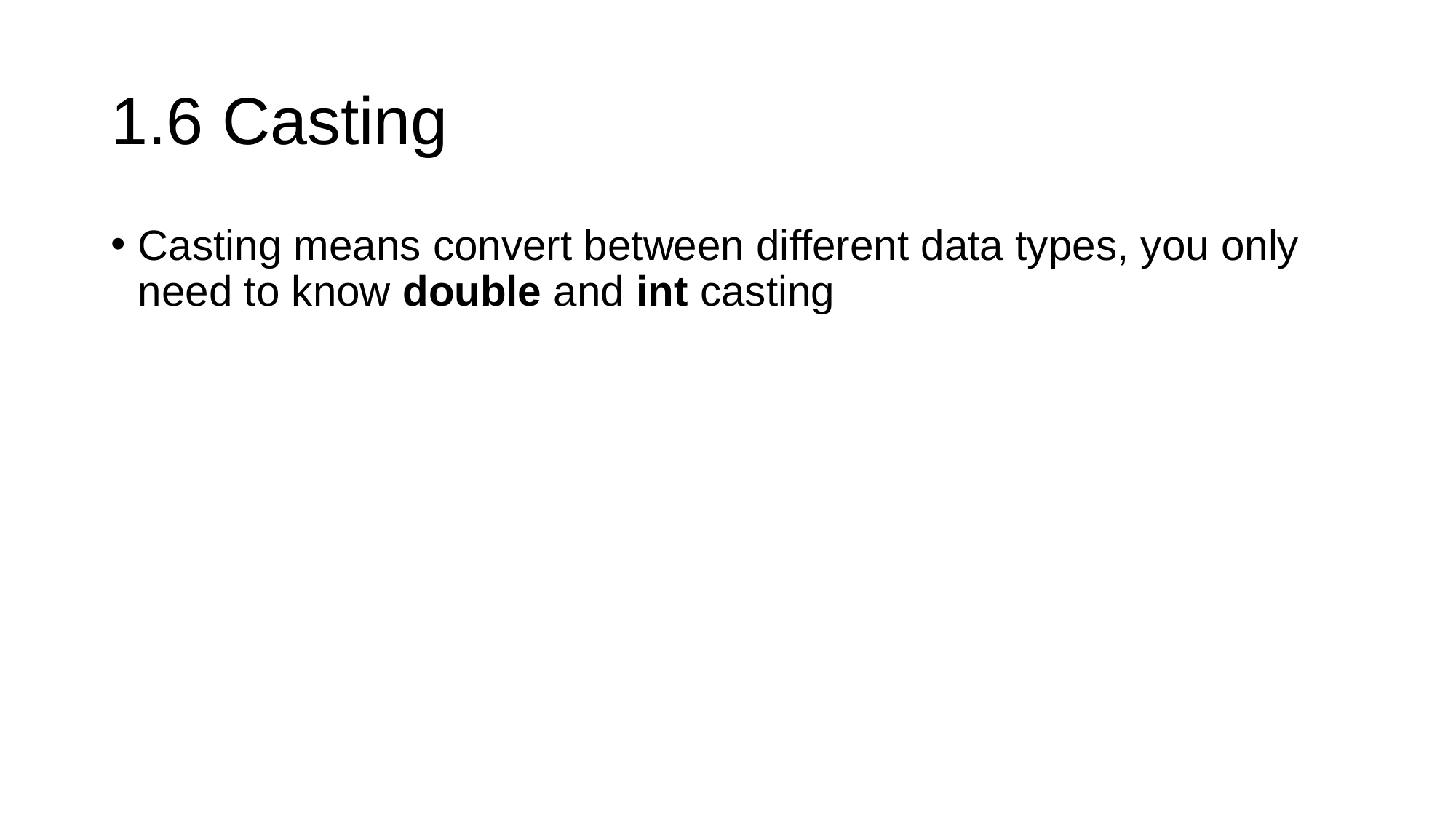

# 1.6 Casting
Casting means convert between different data types, you only need to know double and int casting